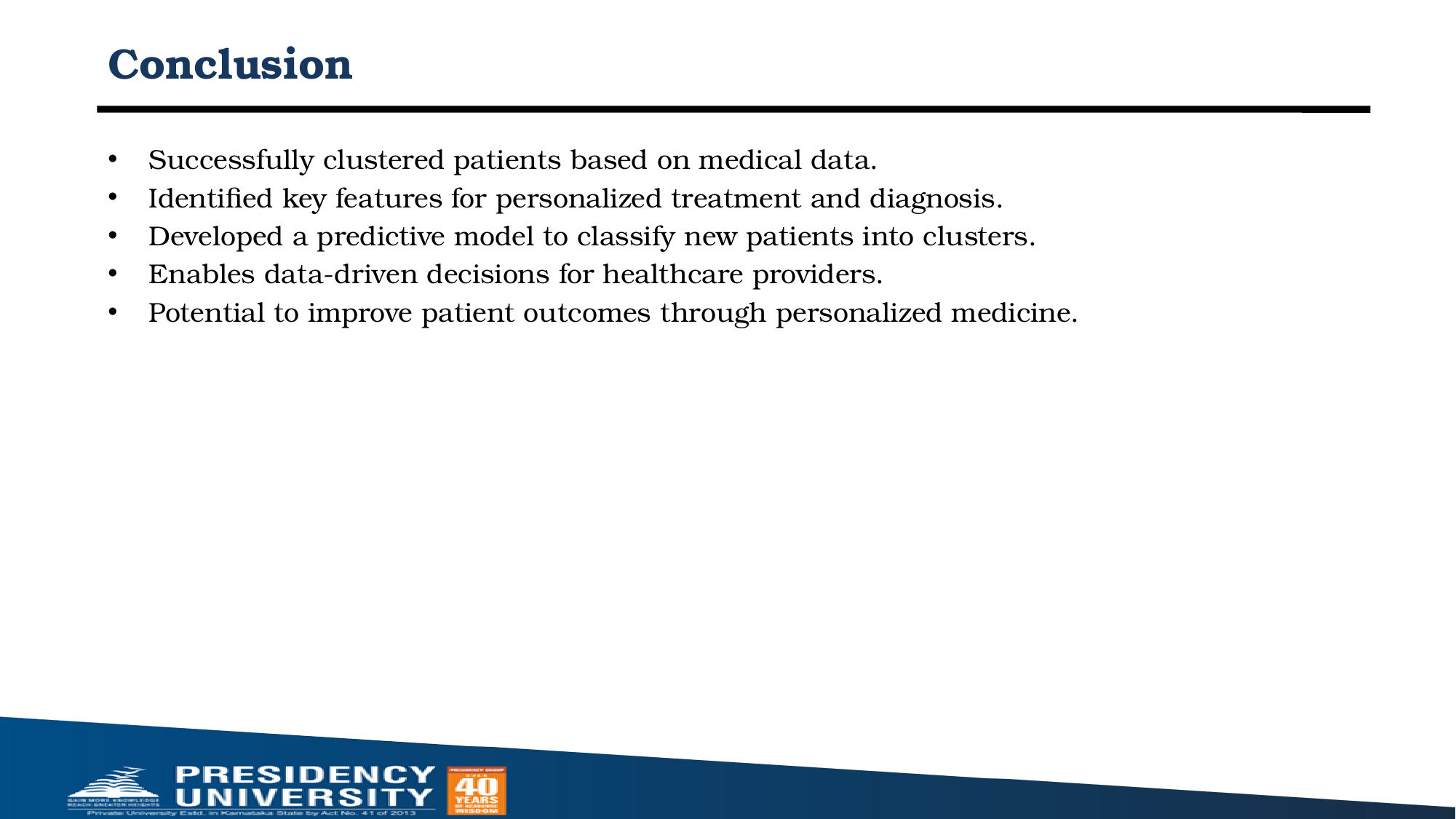

# Conclusion
Successfully clustered patients based on medical data.
Identified key features for personalized treatment and diagnosis.
Developed a predictive model to classify new patients into clusters.
Enables data-driven decisions for healthcare providers.
Potential to improve patient outcomes through personalized medicine.